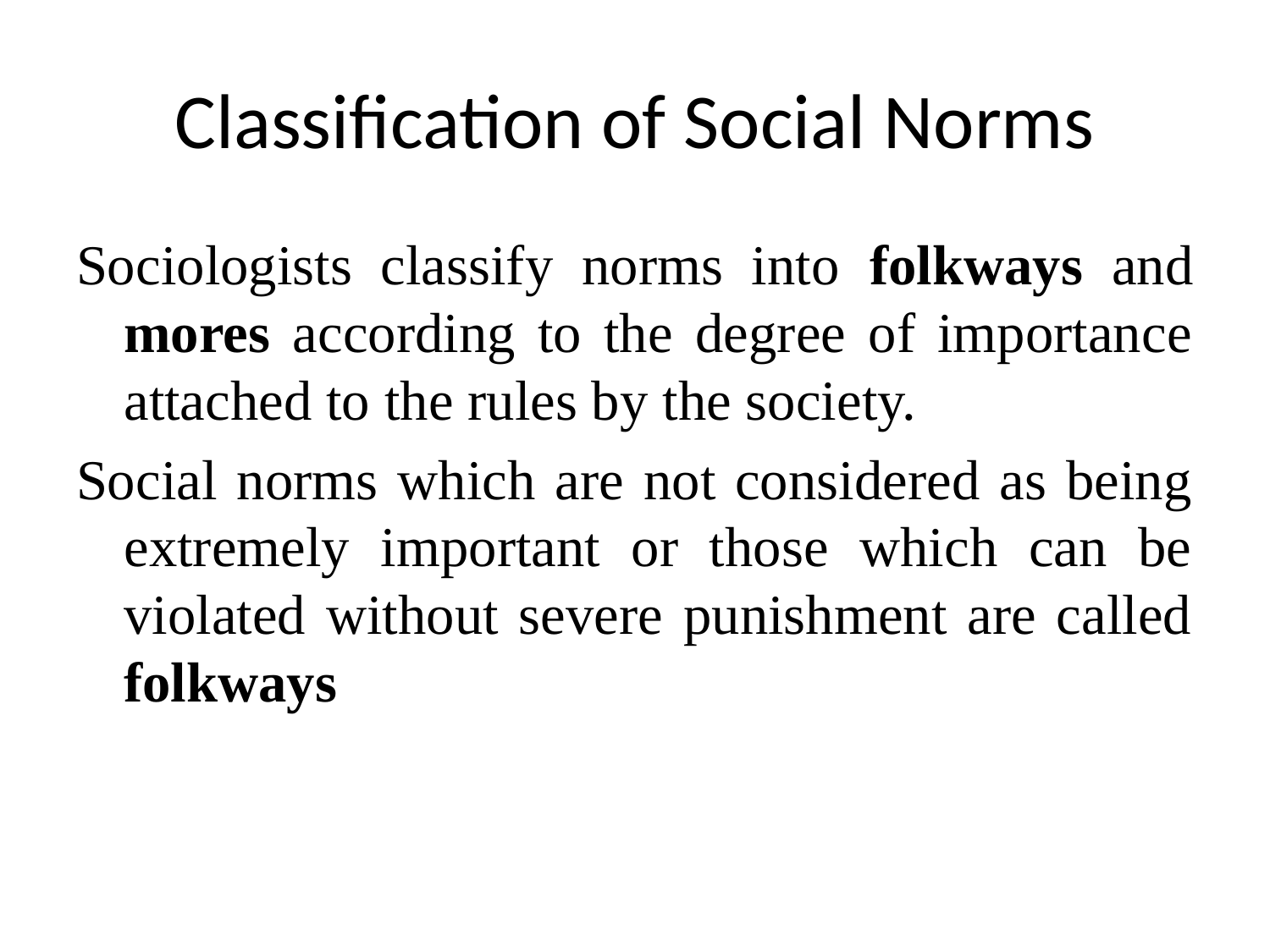

# Classification of Social Norms
Sociologists classify norms into folkways and mores according to the degree of importance attached to the rules by the society.
Social norms which are not considered as being extremely important or those which can be violated without severe punishment are called folkways